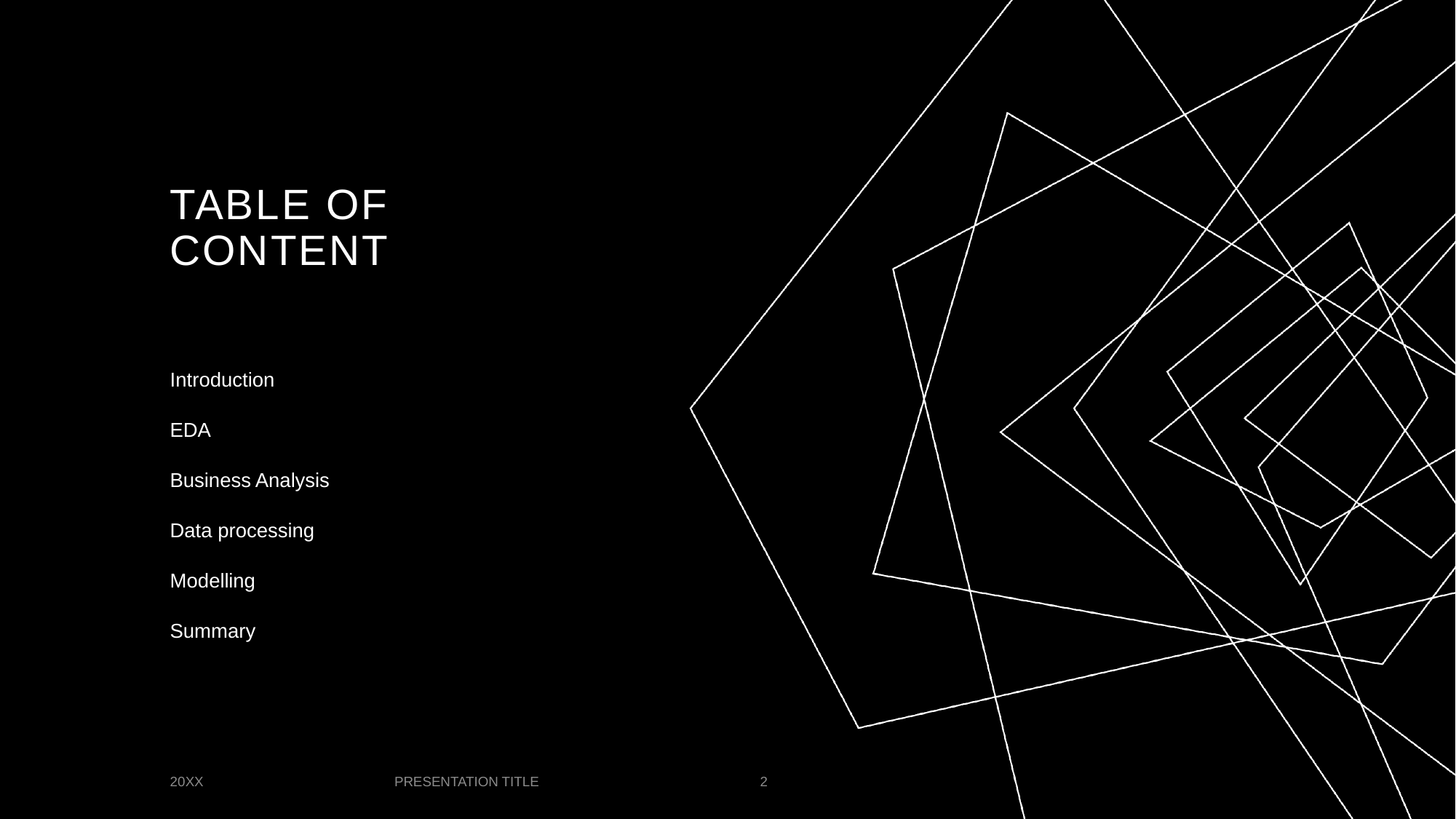

# Table of content
Introduction
EDA
Business Analysis
Data processing
Modelling
Summary
PRESENTATION TITLE
20XX
2